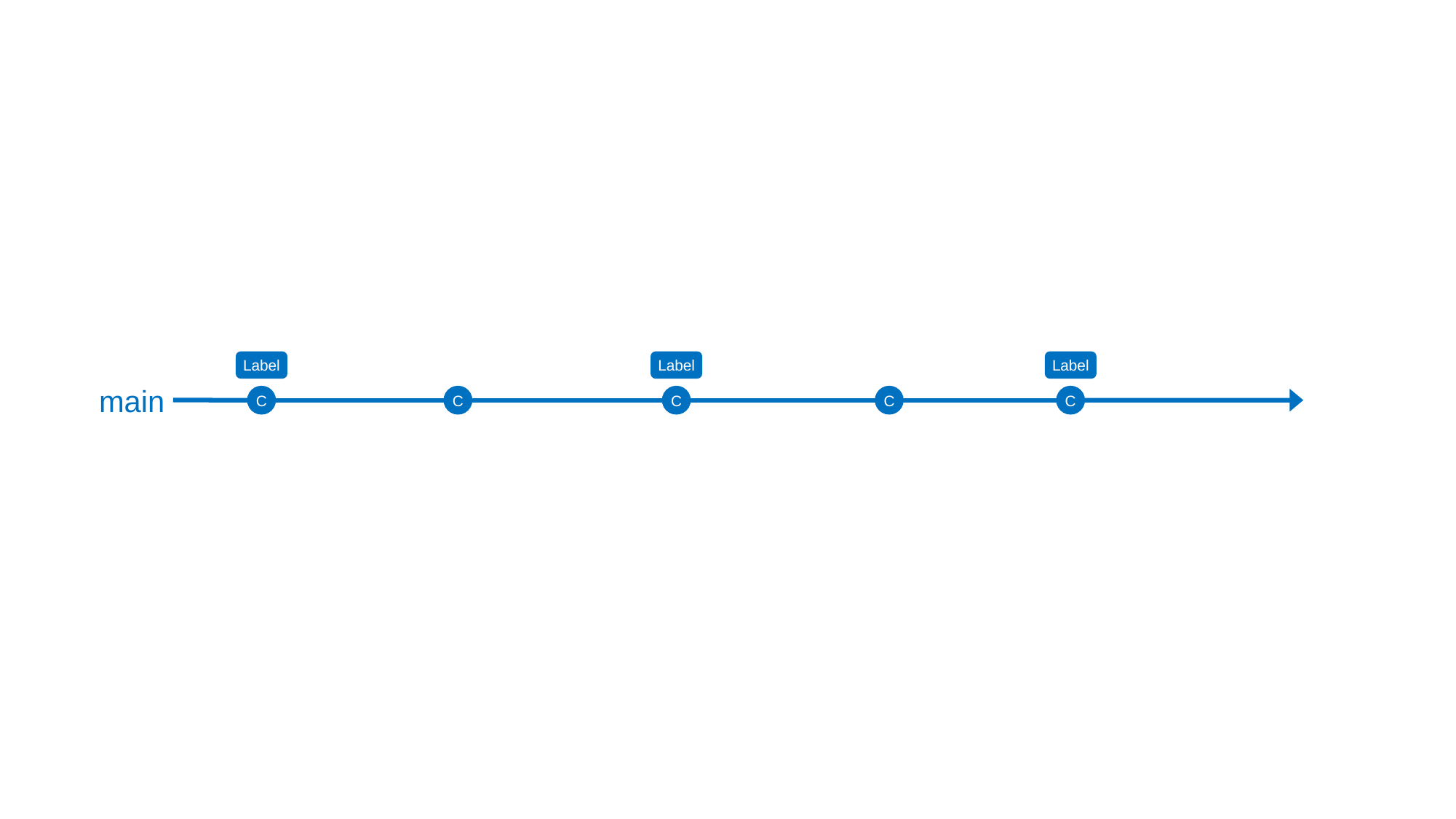

Label
Label
C
Label
C
main
C
C
C